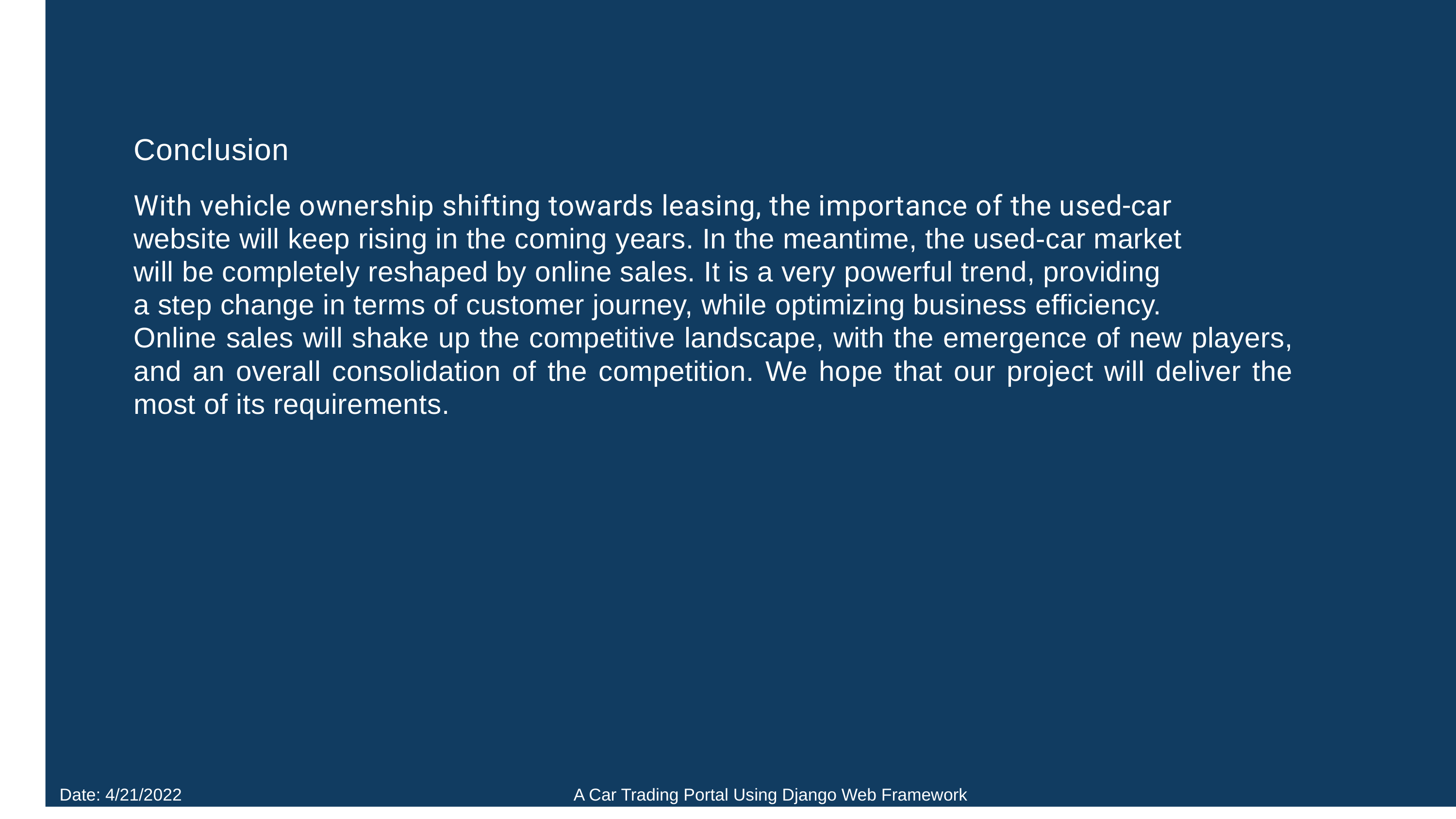

Conclusion
With vehicle ownership shifting towards leasing, the importance of the used-car
website will keep rising in the coming years. In the meantime, the used-car market
will be completely reshaped by online sales. It is a very powerful trend, providing
a step change in terms of customer journey, while optimizing business efficiency.
Online sales will shake up the competitive landscape, with the emergence of new players, and an overall consolidation of the competition. We hope that our project will deliver the most of its requirements.

Date: 4/21/2022                                                                                   A Car Trading Portal Using Django Web Framework                                                                                                 Page-17